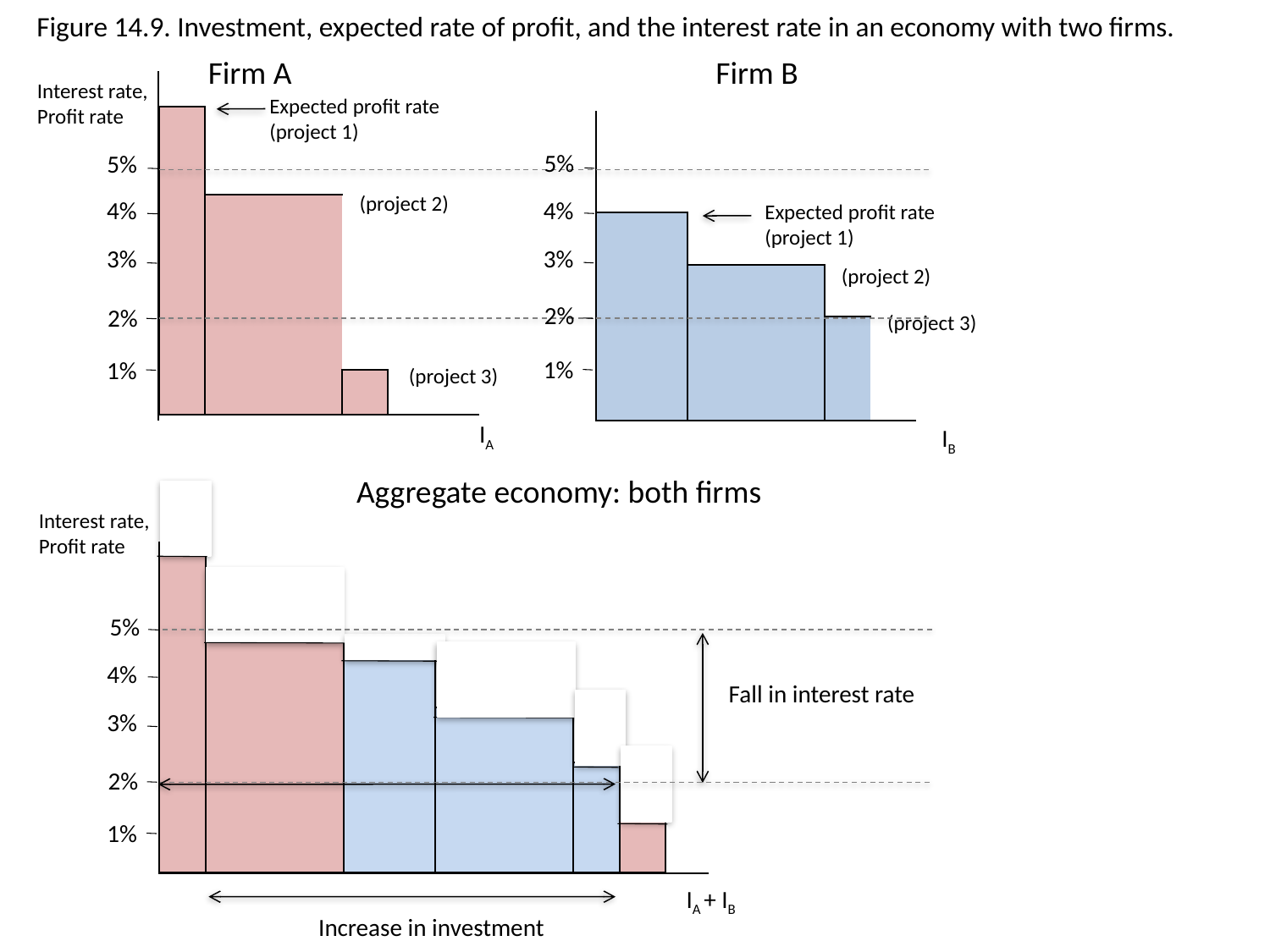

Figure 14.9. Investment, expected rate of profit, and the interest rate in an economy with two firms.
Firm A
Firm B
Interest rate,
Profit rate
Expected profit rate
(project 1)
|  |  |  |  |
| --- | --- | --- | --- |
|  |  |  |  |
|  |  |  |  |
|  |  |  |  |
| --- | --- | --- | --- |
|  |  |  |  |
|  |  |  |  |
|  |  |  |  |
5%
5%
(project 2)
4%
4%
Expected profit rate
(project 1)
3%
3%
(project 2)
2%
2%
(project 3)
1%
1%
(project 3)
IA
IB
Aggregate economy: both firms

Interest rate,
Profit rate
|  |  |  |  |  |  |
| --- | --- | --- | --- | --- | --- |
|  |  |  |  |  |  |
|  |  |  |  |  |  |
|  |  |  |  |  |  |
|  |  |  |  |  |  |
|  |  |  |  |  |  |

5%

4%
Fall in interest rate

3%

2%
1%
IA + IB
Increase in investment